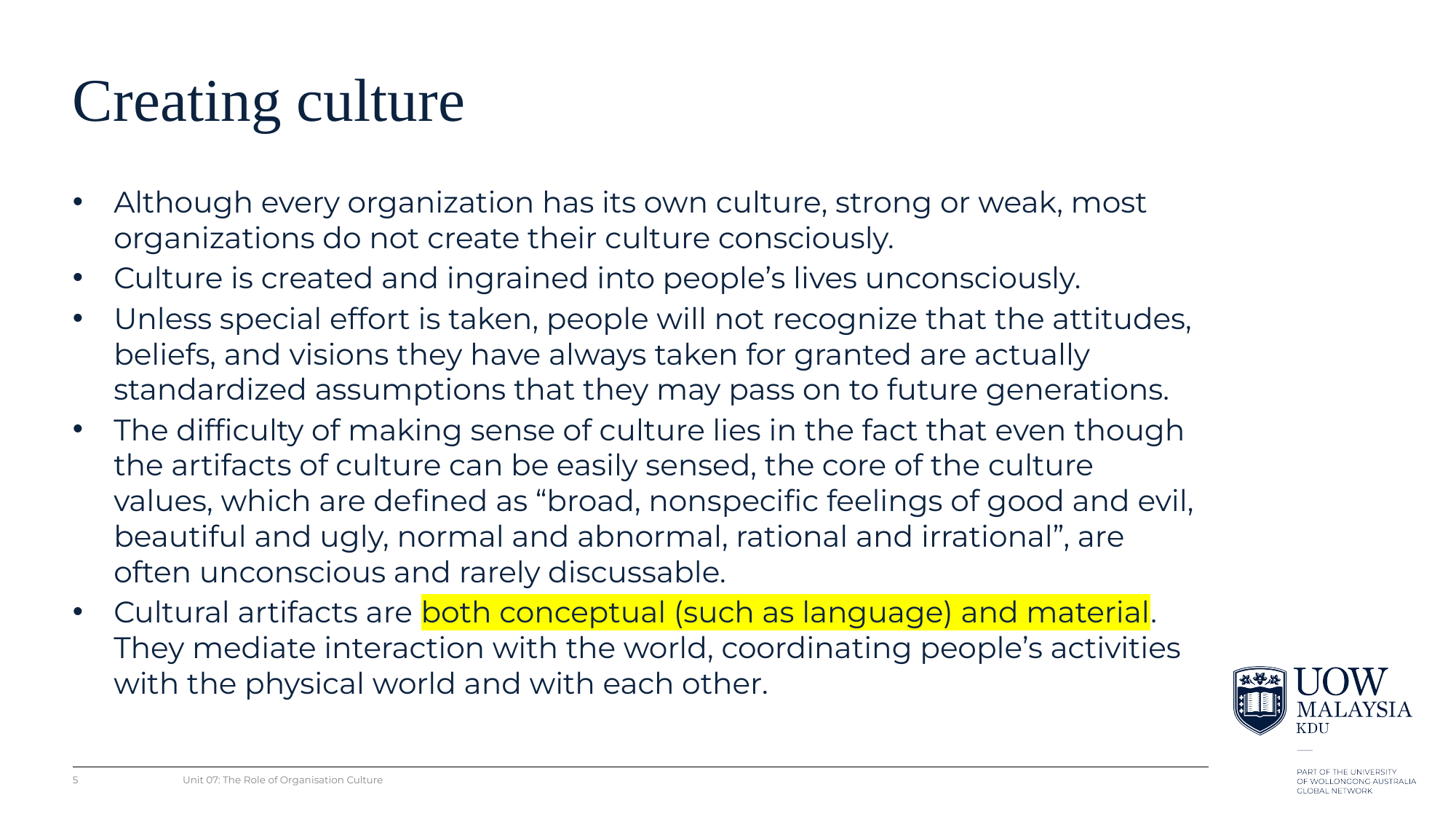

# Creating culture
Although every organization has its own culture, strong or weak, most organizations do not create their culture consciously.
Culture is created and ingrained into people’s lives unconsciously.
Unless special effort is taken, people will not recognize that the attitudes, beliefs, and visions they have always taken for granted are actually standardized assumptions that they may pass on to future generations.
The difﬁculty of making sense of culture lies in the fact that even though the artifacts of culture can be easily sensed, the core of the culture values, which are deﬁned as “broad, nonspeciﬁc feelings of good and evil, beautiful and ugly, normal and abnormal, rational and irrational”, are often unconscious and rarely discussable.
Cultural artifacts are both conceptual (such as language) and material. They mediate interaction with the world, coordinating people’s activities with the physical world and with each other.
5
Unit 07: The Role of Organisation Culture